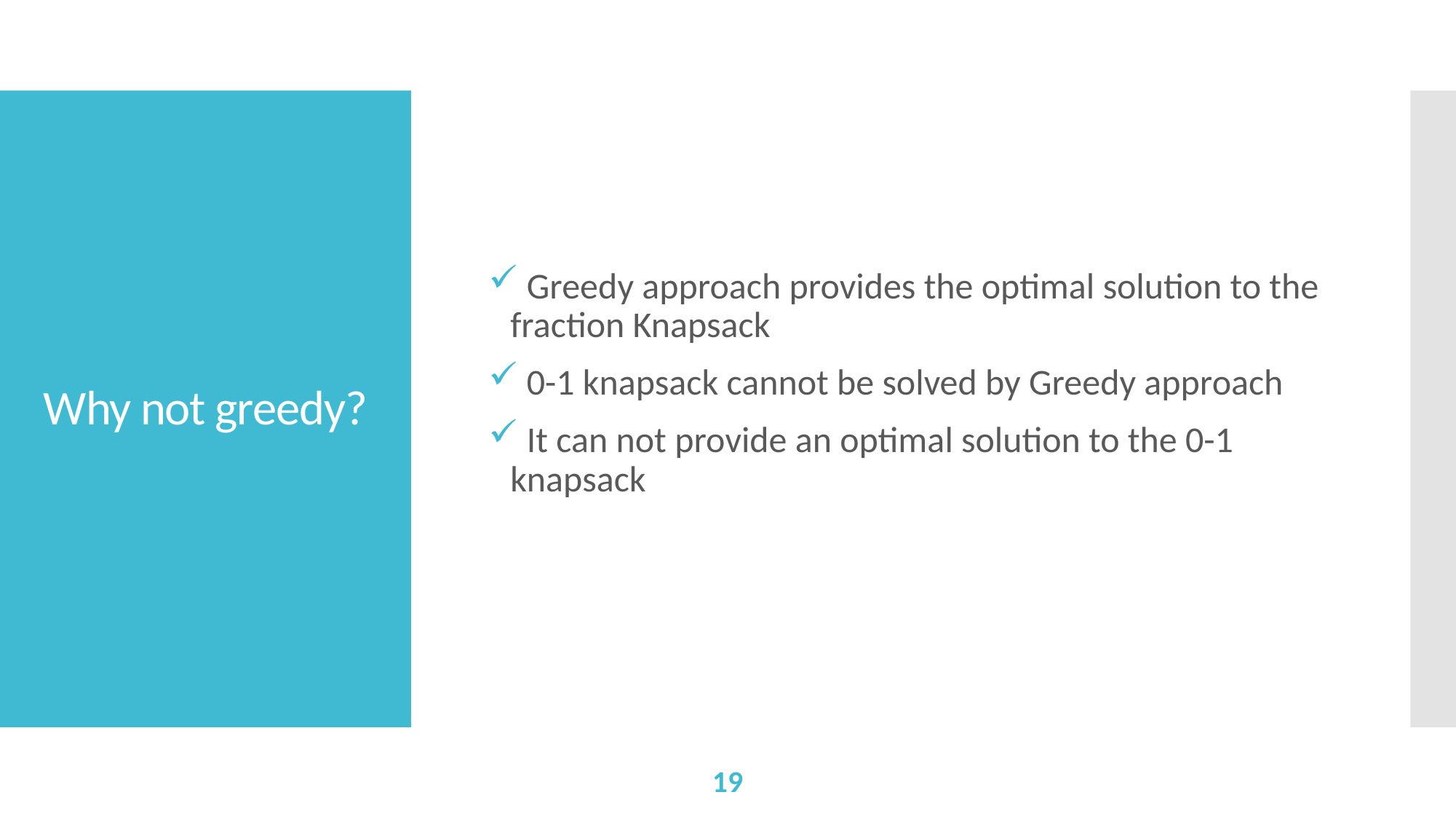

# Why not greedy?
 Greedy approach provides the optimal solution to the fraction Knapsack
 0-1 knapsack cannot be solved by Greedy approach
 It can not provide an optimal solution to the 0-1 knapsack

19